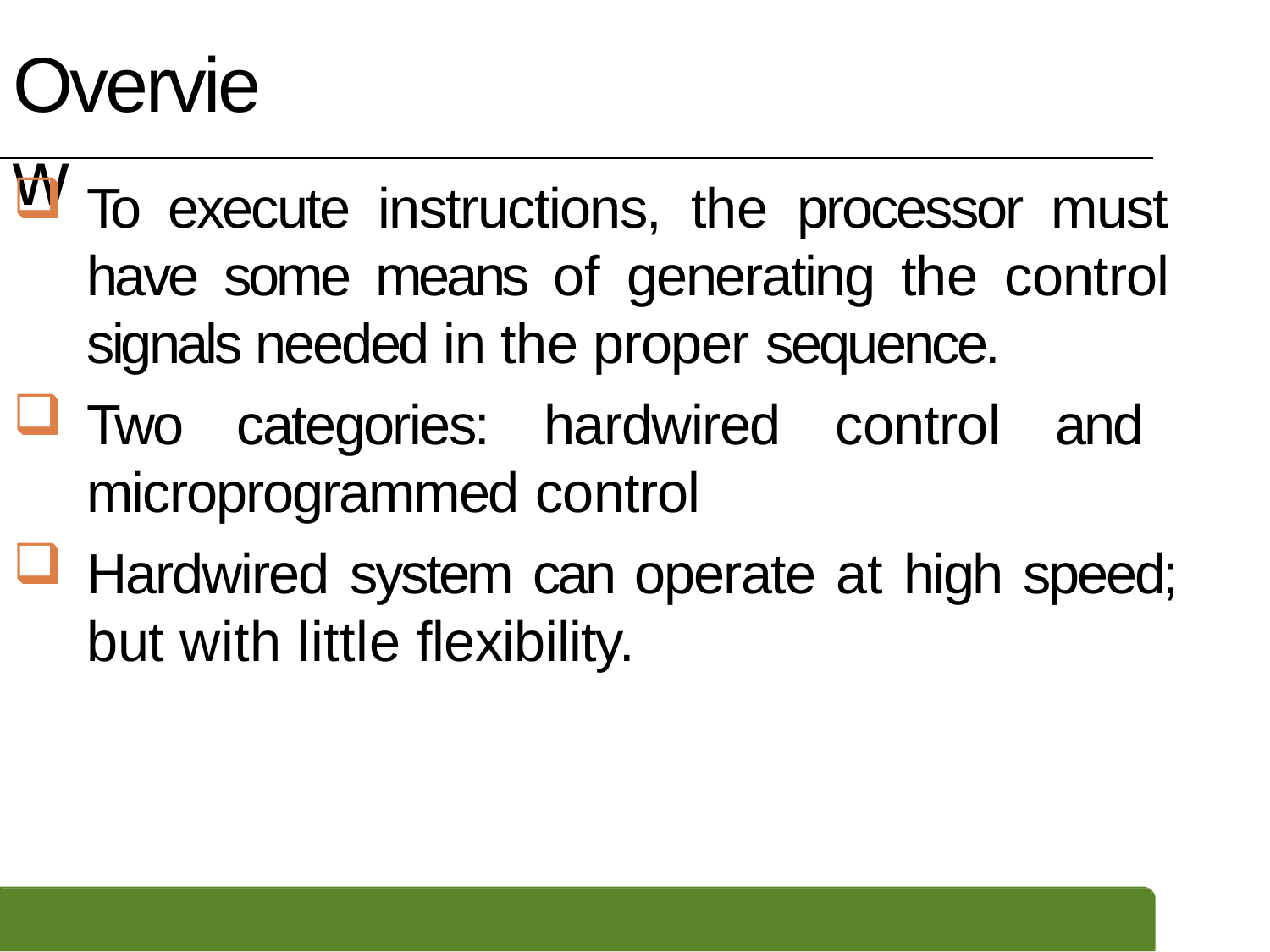

# Overview

To execute instructions, the processor must  have some means of generating the control  signals needed in the proper sequence.
Two categories: hardwired control and  microprogrammed control
Hardwired system can operate at high speed;  but with little flexibility.